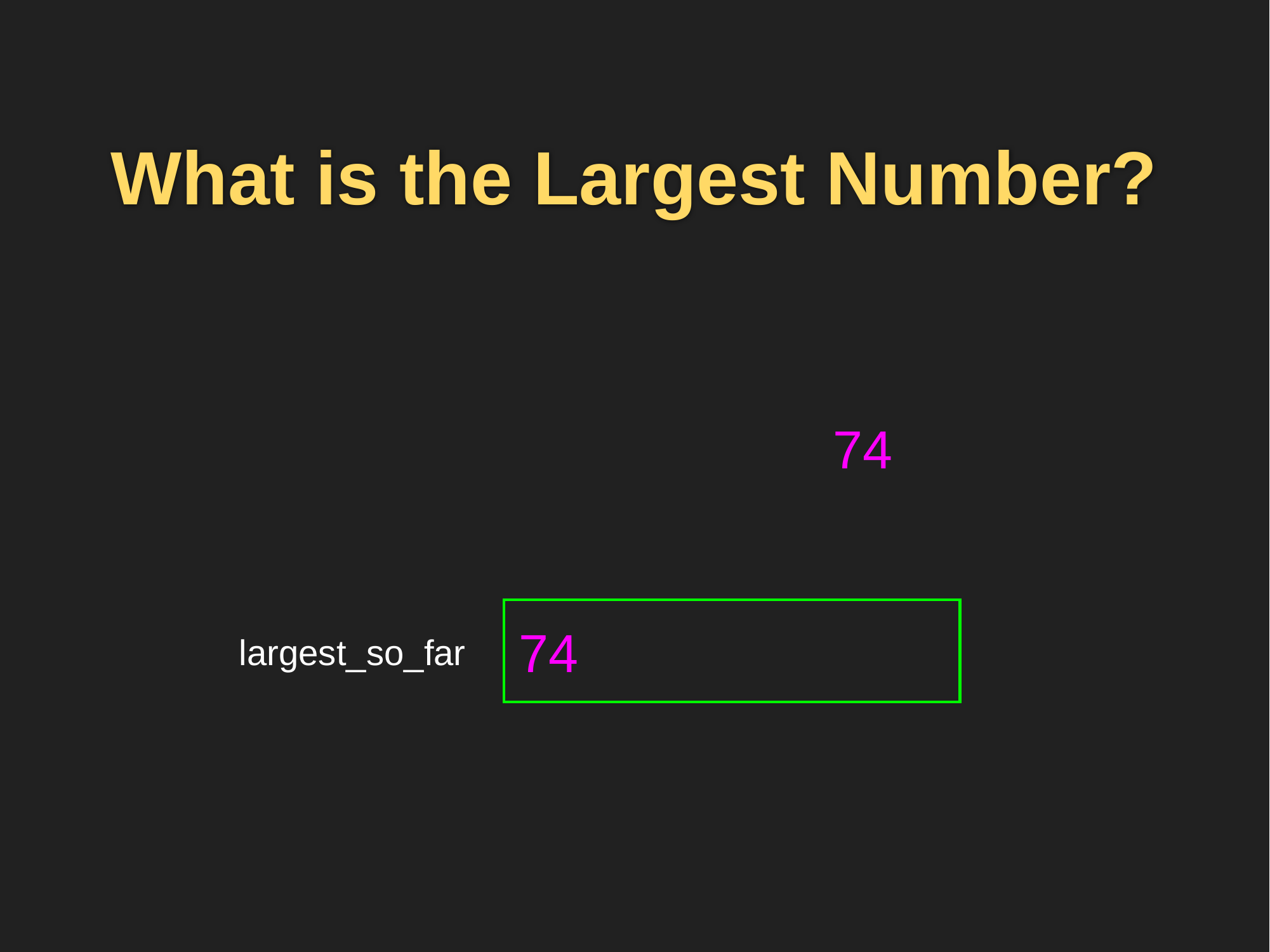

# What is the Largest Number?
74

74
largest_so_far